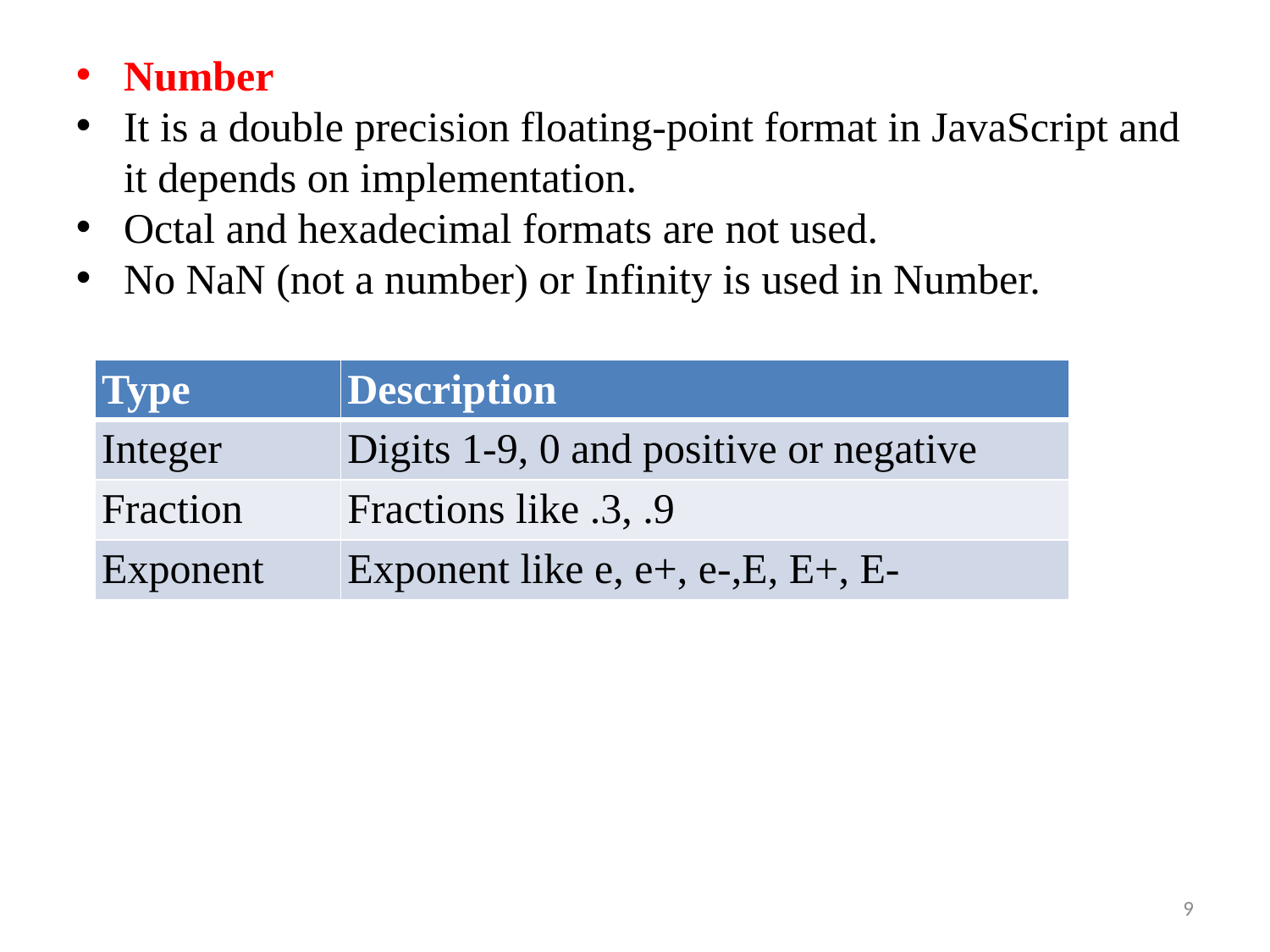

Number
It is a double precision floating-point format in JavaScript and it depends on implementation.
Octal and hexadecimal formats are not used.
No NaN (not a number) or Infinity is used in Number.

| Type | Description |
| --- | --- |
| Integer | Digits 1-9, 0 and positive or negative |
| Fraction | Fractions like .3, .9 |
| Exponent | Exponent like e, e+, e-,E, E+, E- |
9